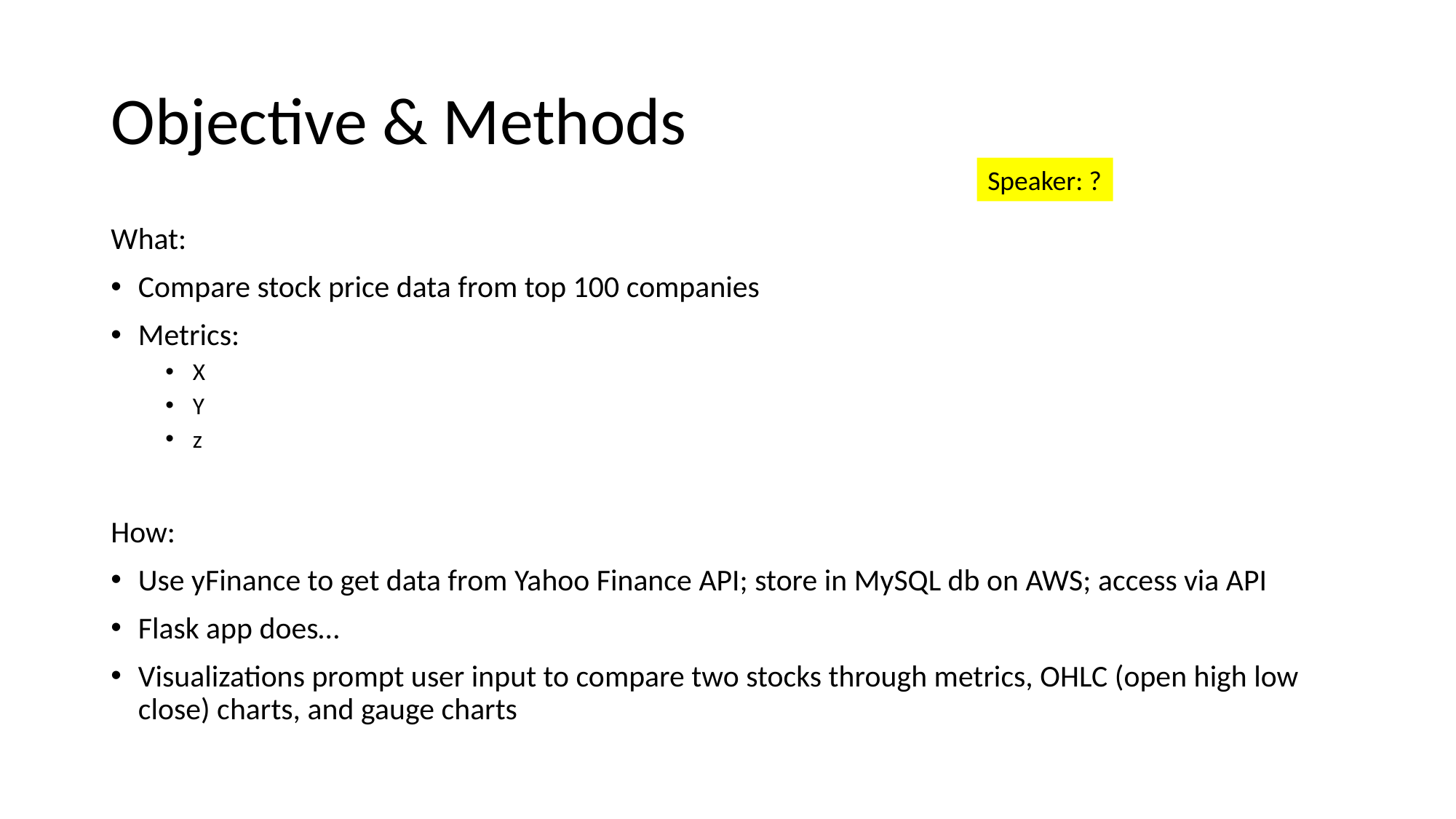

# Objective & Methods
Speaker: ?
What:
Compare stock price data from top 100 companies
Metrics:
X
Y
z

How:
Use yFinance to get data from Yahoo Finance API; store in MySQL db on AWS; access via API
Flask app does…
Visualizations prompt user input to compare two stocks through metrics, OHLC (open high low close) charts, and gauge charts